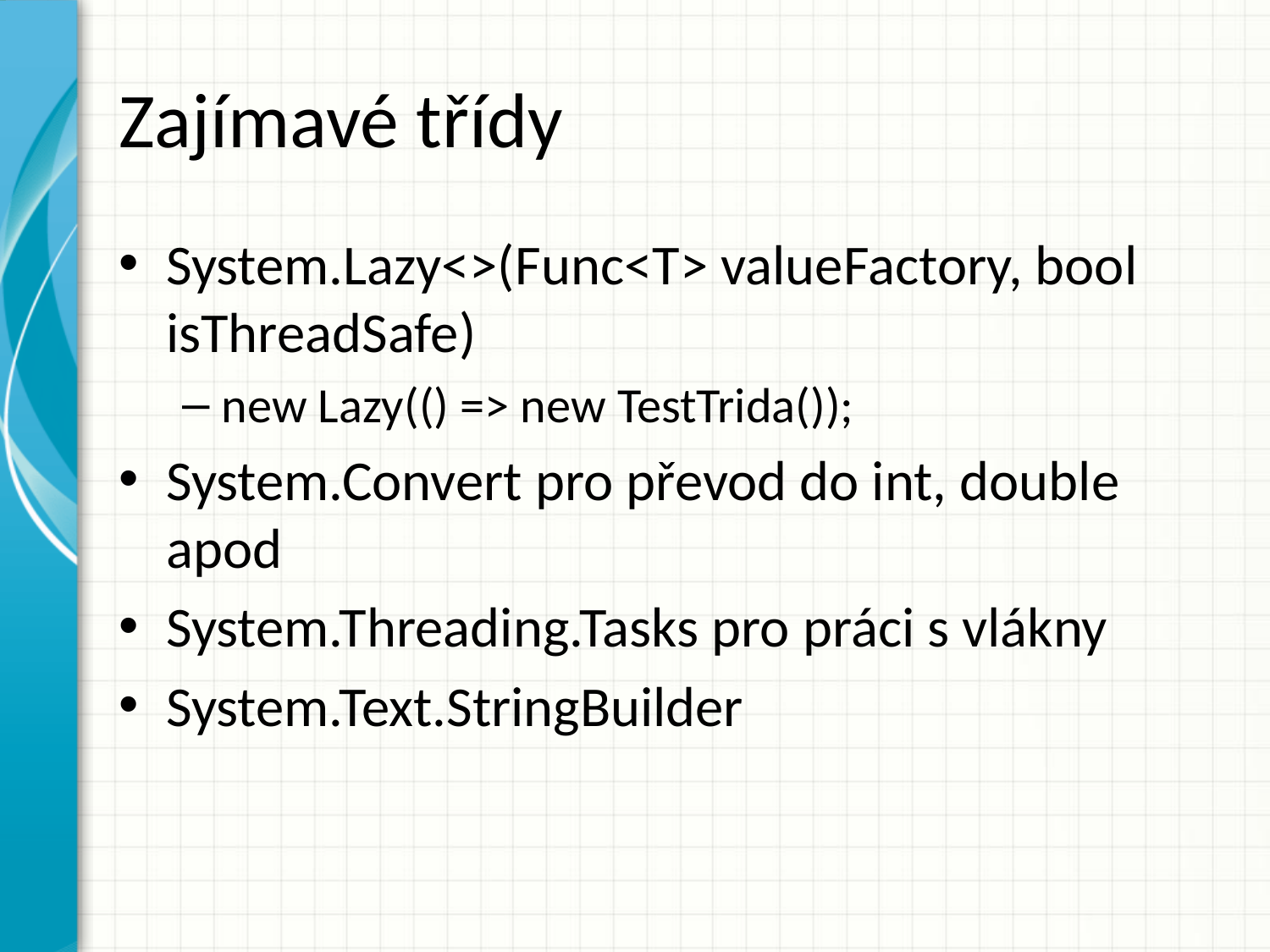

# Zajímavé třídy
System.Lazy<>(Func<T> valueFactory, bool isThreadSafe)
new Lazy(() => new TestTrida());
System.Convert pro převod do int, double apod
System.Threading.Tasks pro práci s vlákny
System.Text.StringBuilder